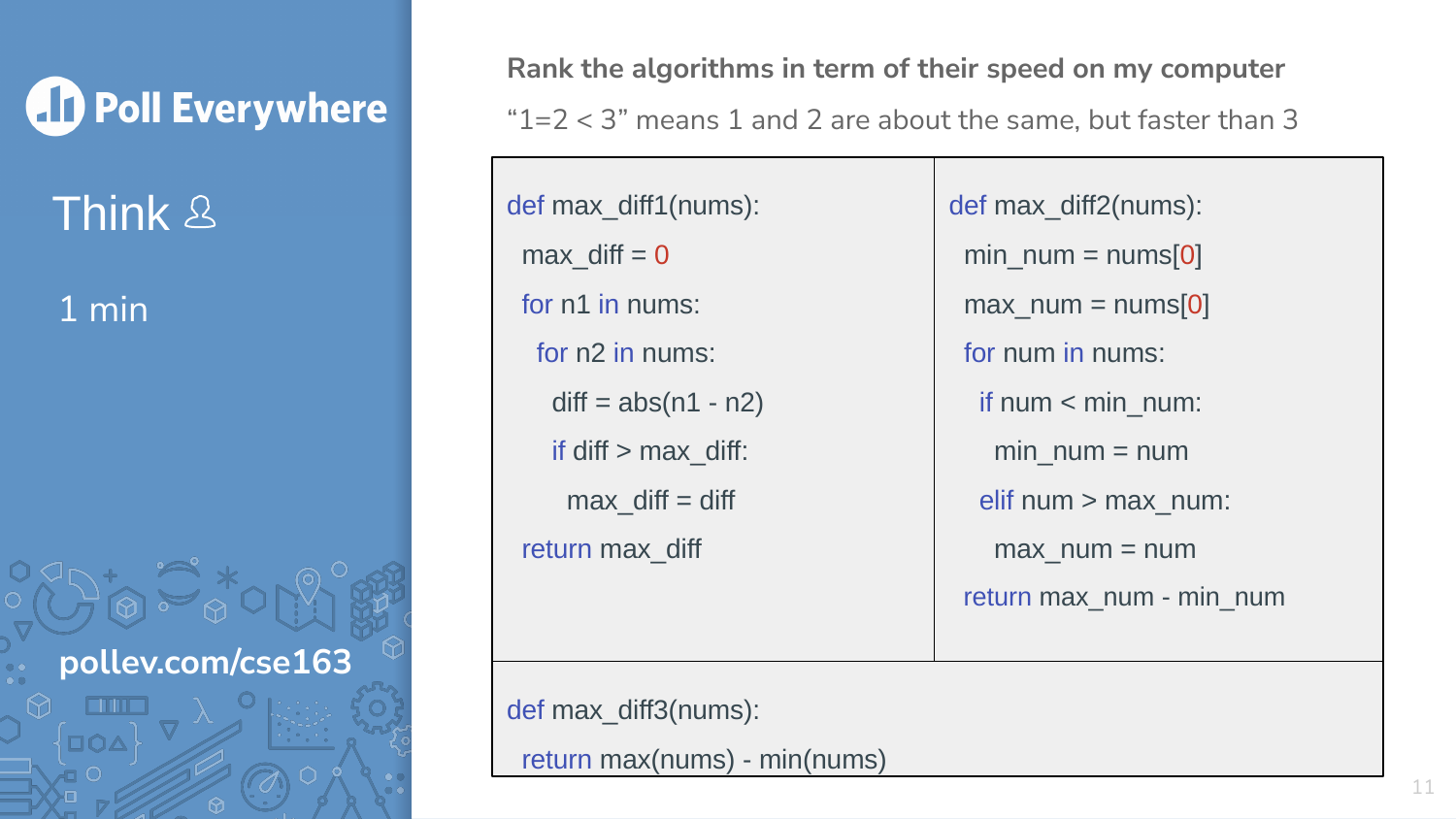

Rank the algorithms in term of their speed on my computer
“1=2 < 3” means 1 and 2 are about the same, but faster than 3
def max_diff1(nums):
  max_diff = 0
  for n1 in nums:
    for n2 in nums:
      diff = abs(n1 - n2)
      if diff > max_diff:
        max_diff = diff
  return max_diff
def max_diff2(nums):
  min_num = nums[0]
  max_num = nums[0]
  for num in nums:
    if num < min_num:
      min_num = num
    elif num > max_num:
      max_num = num
  return max_num - min_num
# 1 min
def max_diff3(nums):
  return max(nums) - min(nums)

11